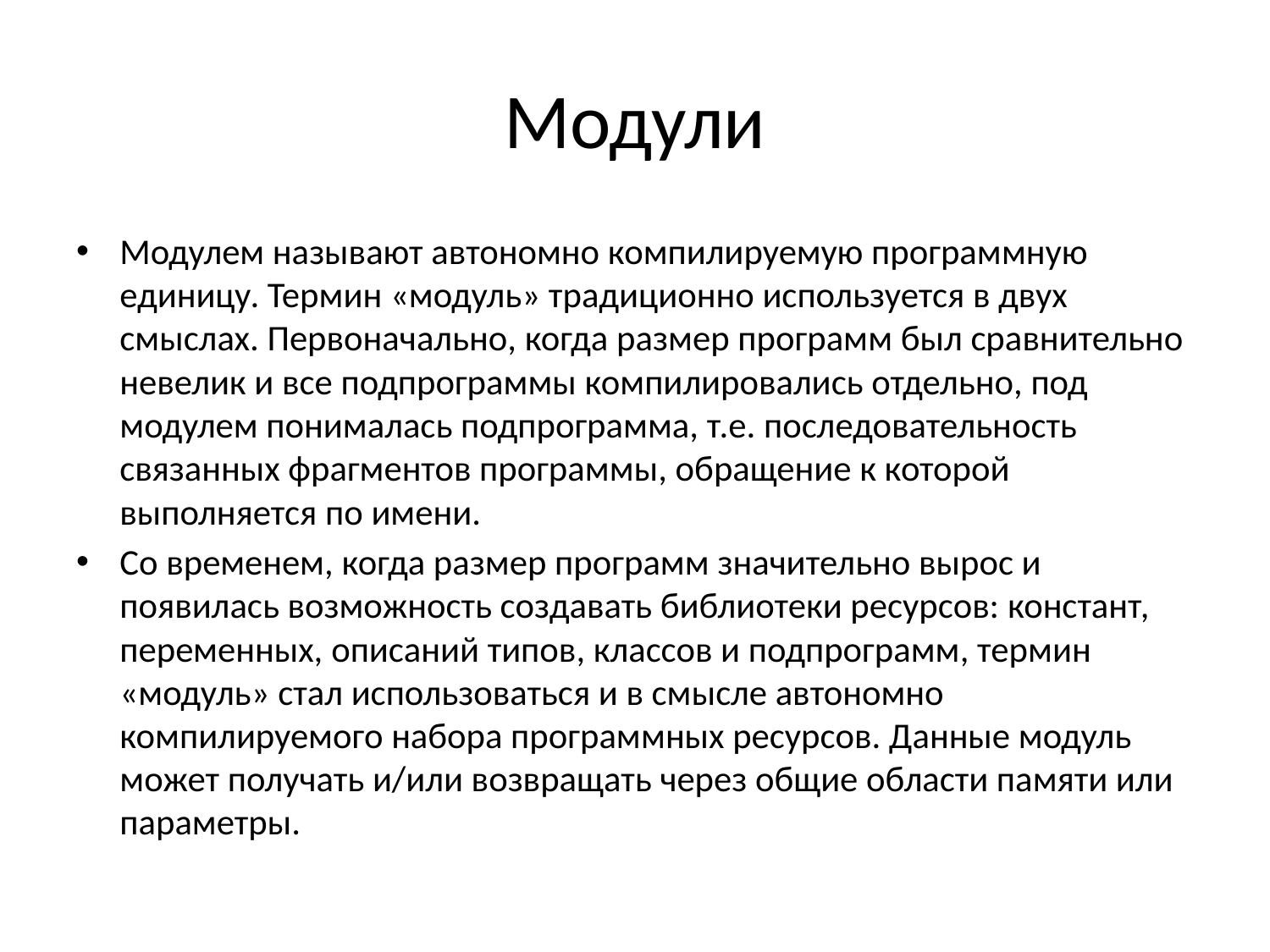

# Модули
Модулем называют автономно компилируемую программную единицу. Термин «модуль» традиционно используется в двух смыслах. Первоначально, когда размер программ был сравнительно невелик и все подпрограммы компилировались отдельно, под модулем понималась подпрограмма, т.е. последовательность связанных фрагментов программы, обращение к которой выполняется по имени.
Со временем, когда размер программ значительно вырос и появилась возможность создавать библиотеки ресурсов: констант, переменных, описаний типов, классов и подпрограмм, термин «модуль» стал использоваться и в смысле автономно компилируемого набора программных ресурсов. Данные модуль может получать и/или возвращать через общие области памяти или параметры.